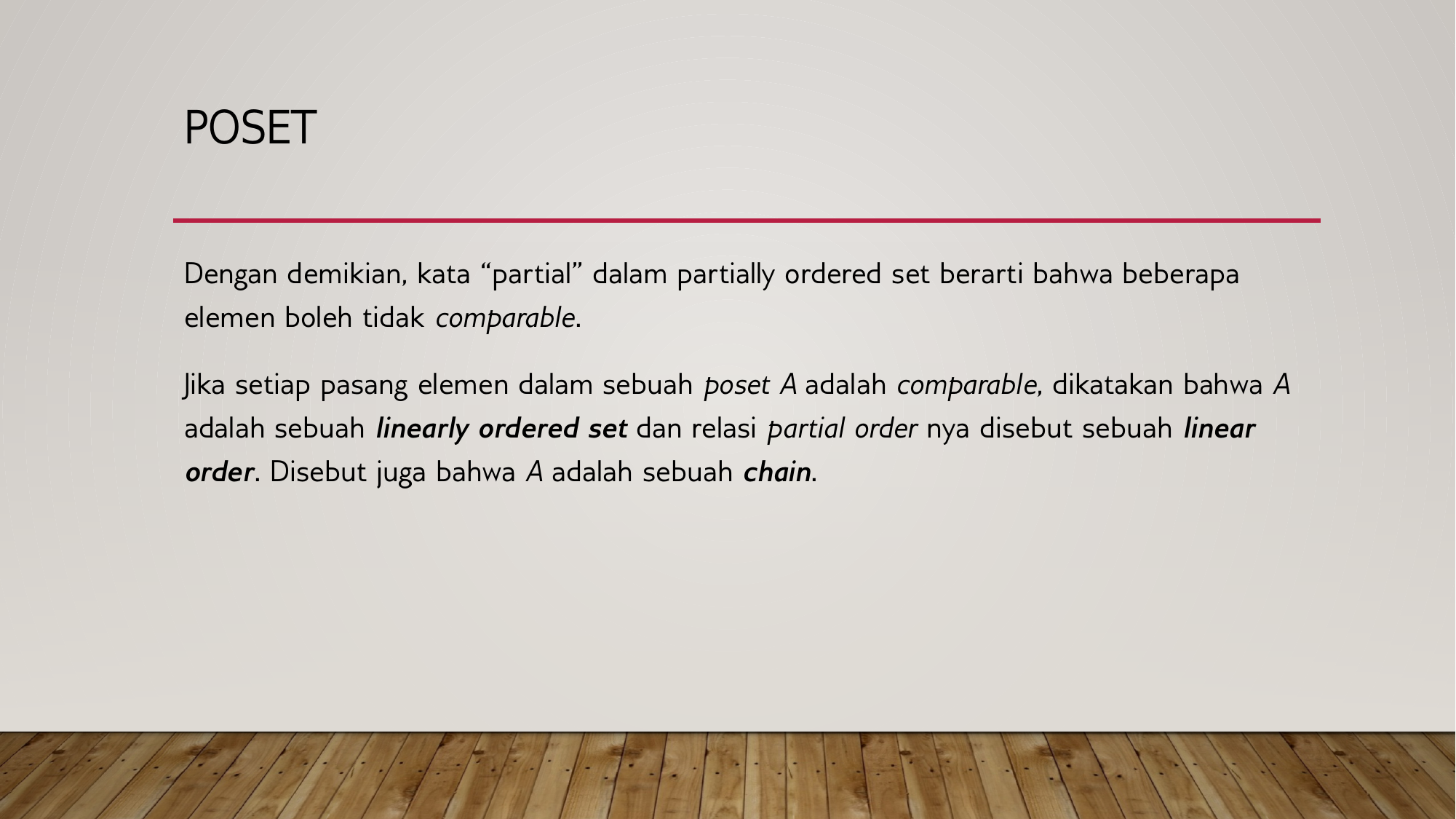

# poset
Dengan demikian, kata “partial” dalam partially ordered set berarti bahwa beberapa elemen boleh tidak comparable.
Jika setiap pasang elemen dalam sebuah poset A adalah comparable, dikatakan bahwa A adalah sebuah linearly ordered set dan relasi partial order nya disebut sebuah linear order. Disebut juga bahwa A adalah sebuah chain.